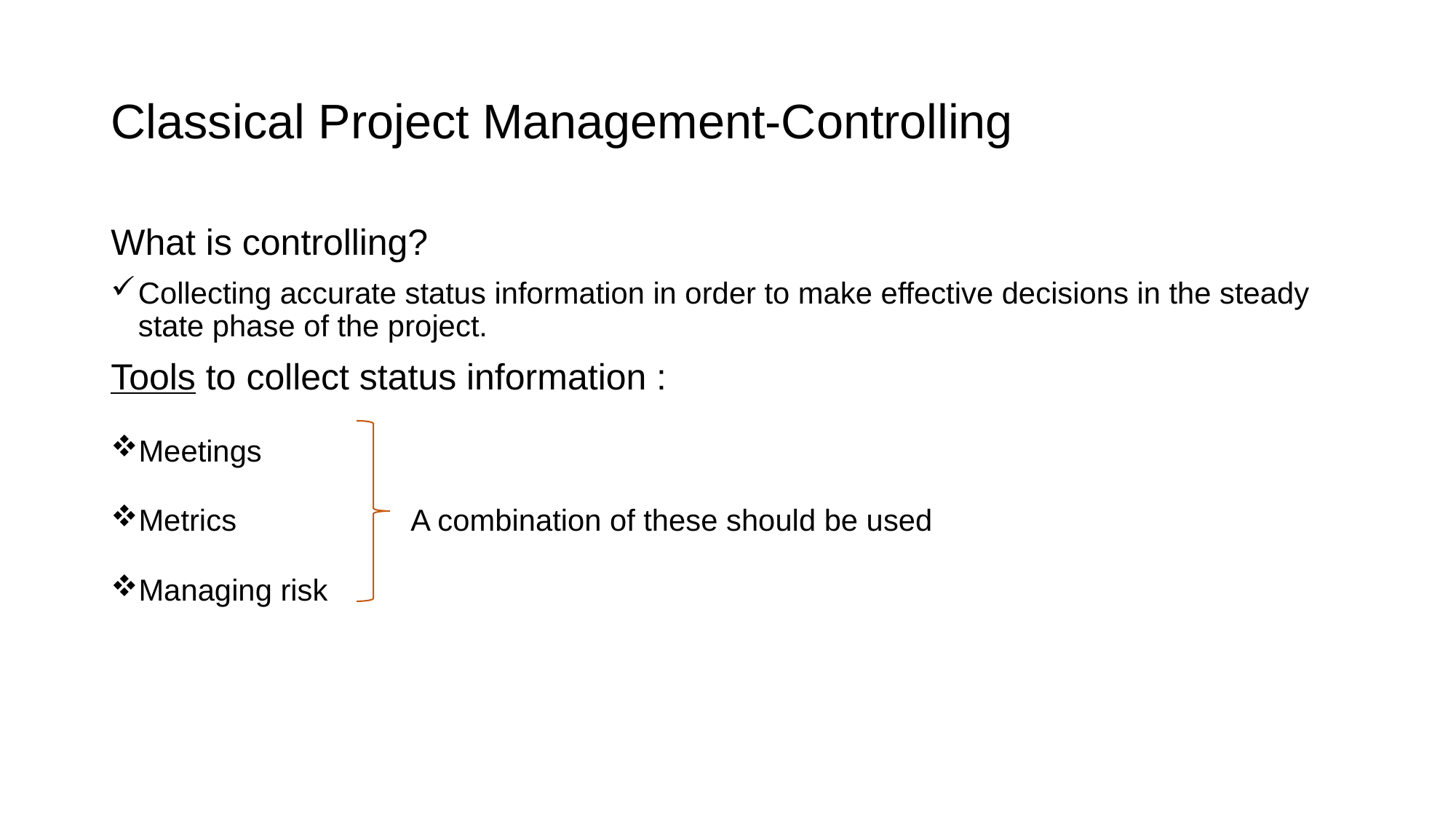

# Classical Project Management-Controlling
What is controlling?
Collecting accurate status information in order to make effective decisions in the steady state phase of the project.
Tools to collect status information :
Meetings
Metrics                     A combination of these should be used
Managing risk